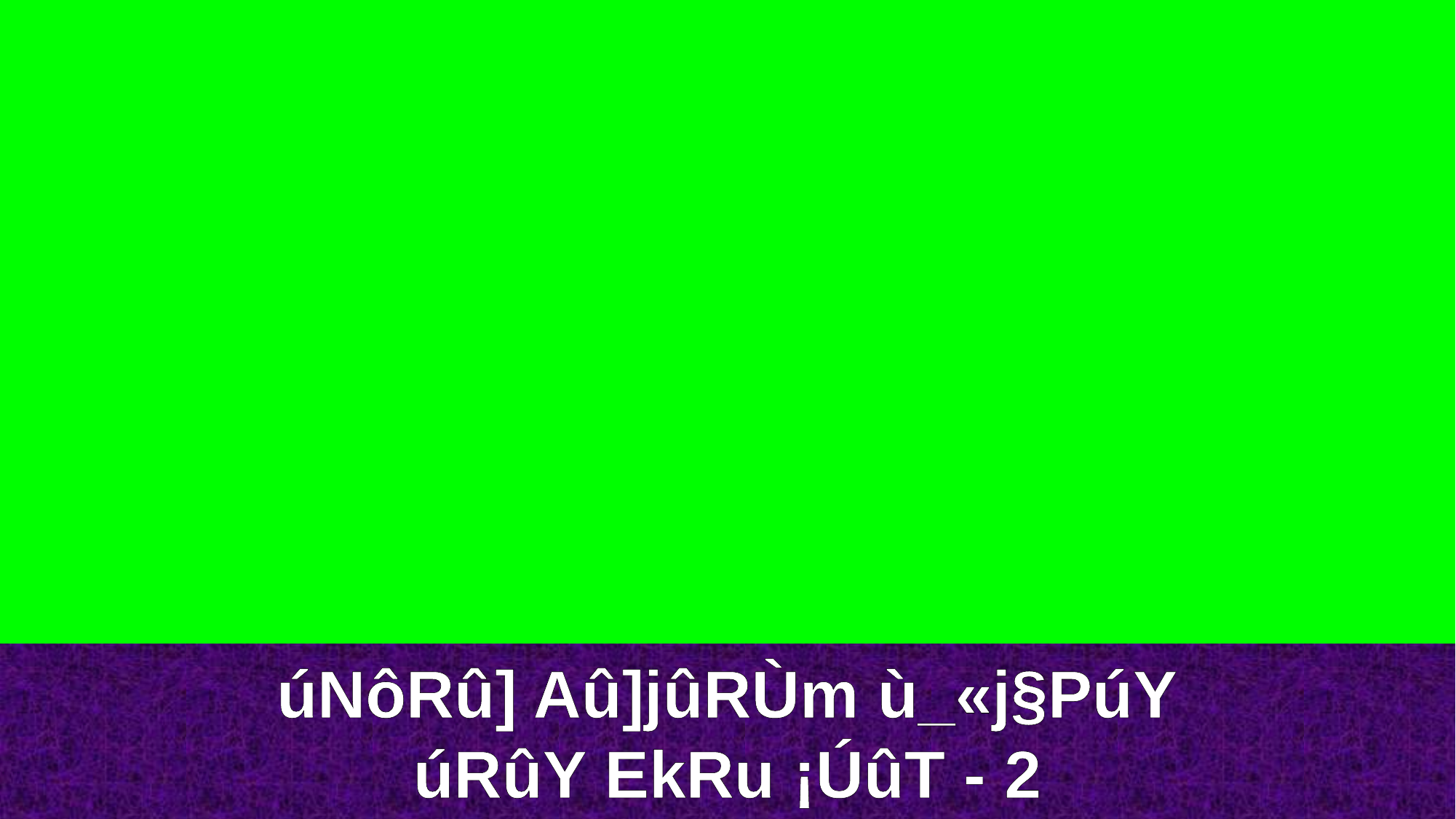

úNôRû] Aû]jûRÙm ù_«j§PúY
úRûY EkRu ¡ÚûT - 2